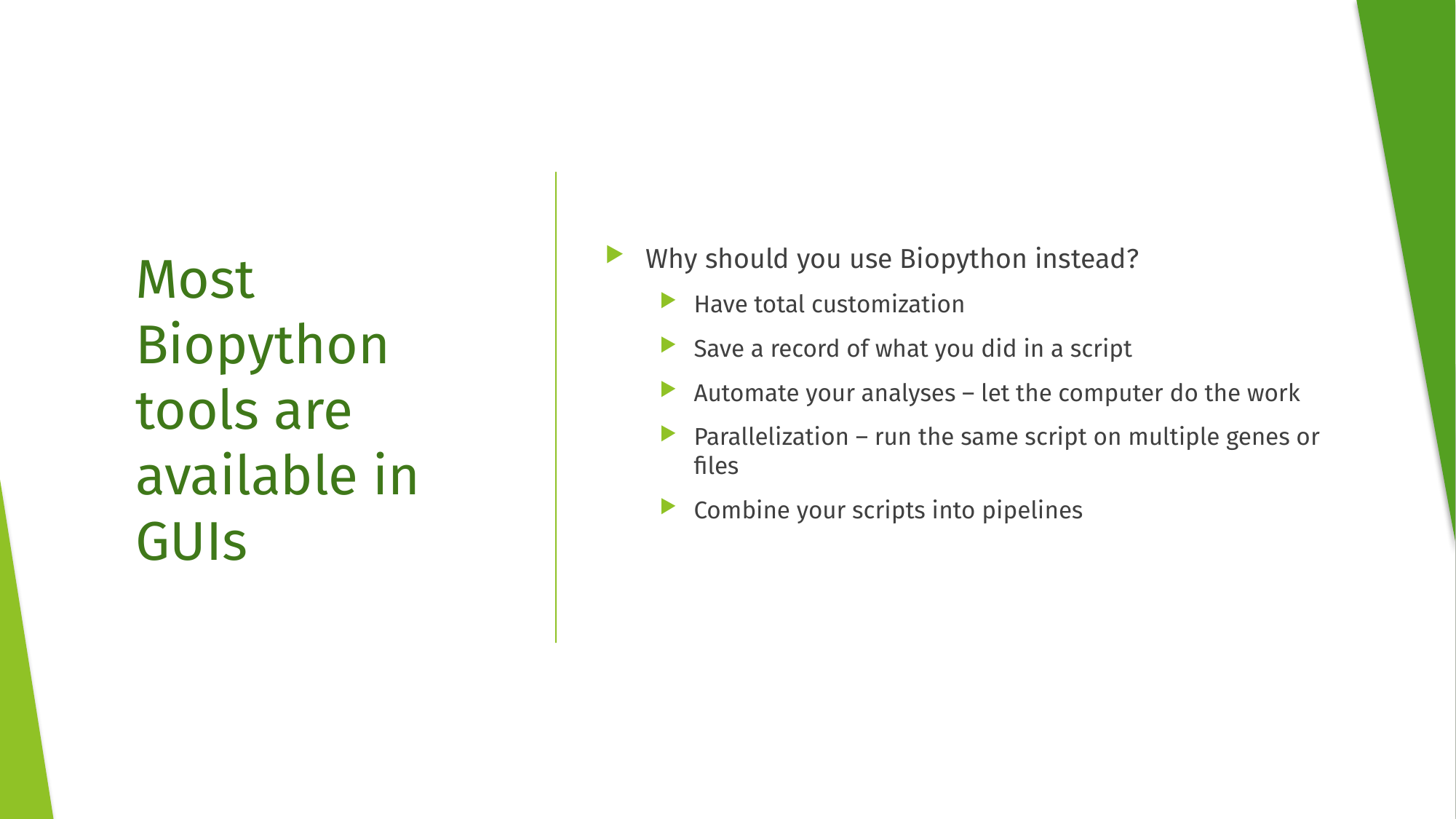

Why should you use Biopython instead?
Have total customization
Save a record of what you did in a script
Automate your analyses – let the computer do the work
Parallelization – run the same script on multiple genes or files
Combine your scripts into pipelines

# Most Biopython tools are available in GUIs